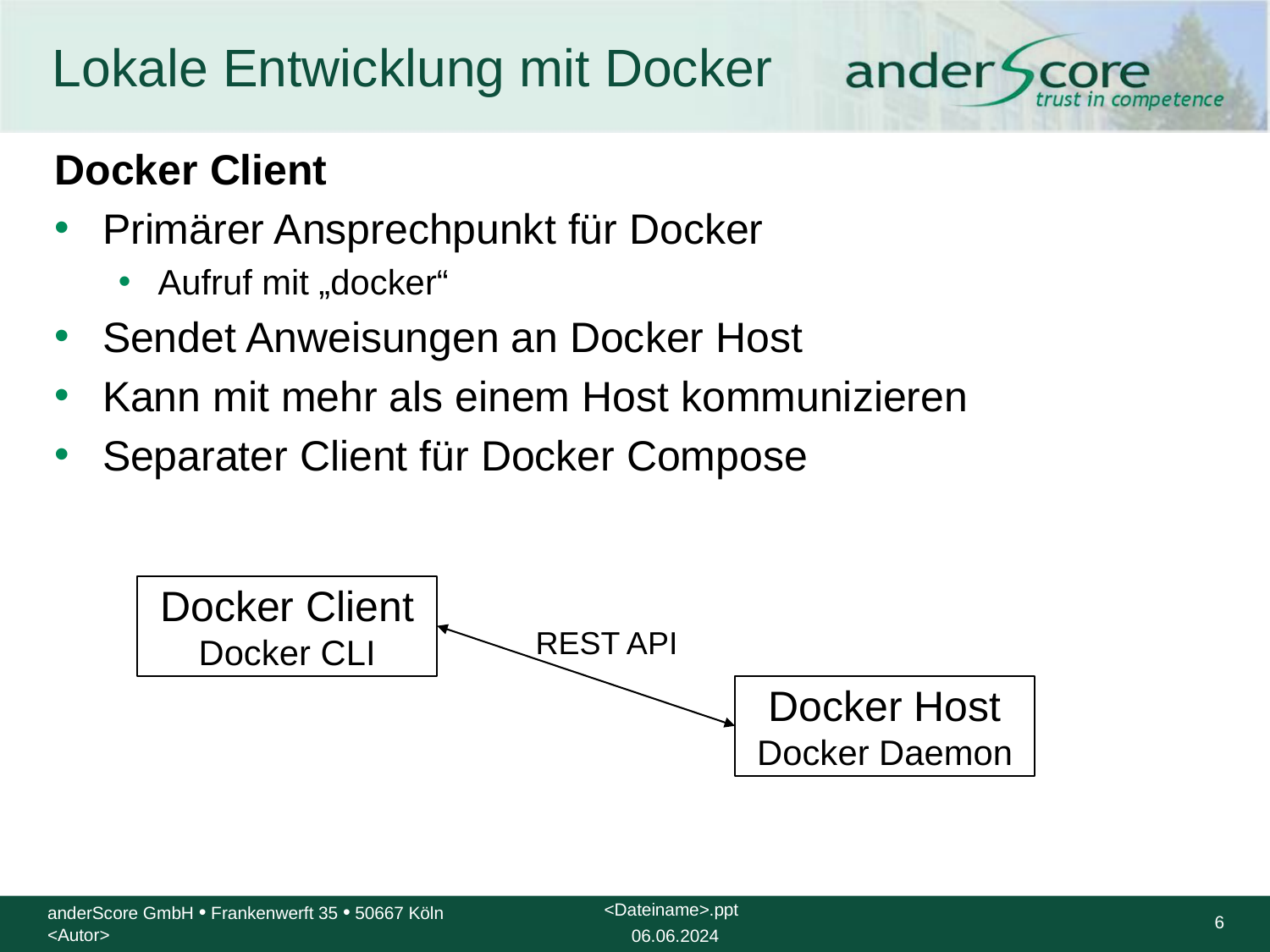

# Lokale Entwicklung mit Docker
Docker Client
Primärer Ansprechpunkt für Docker
Aufruf mit „docker“
Sendet Anweisungen an Docker Host
Kann mit mehr als einem Host kommunizieren
Separater Client für Docker Compose
Docker Client
Docker CLI
REST API
Docker Host
Docker Daemon